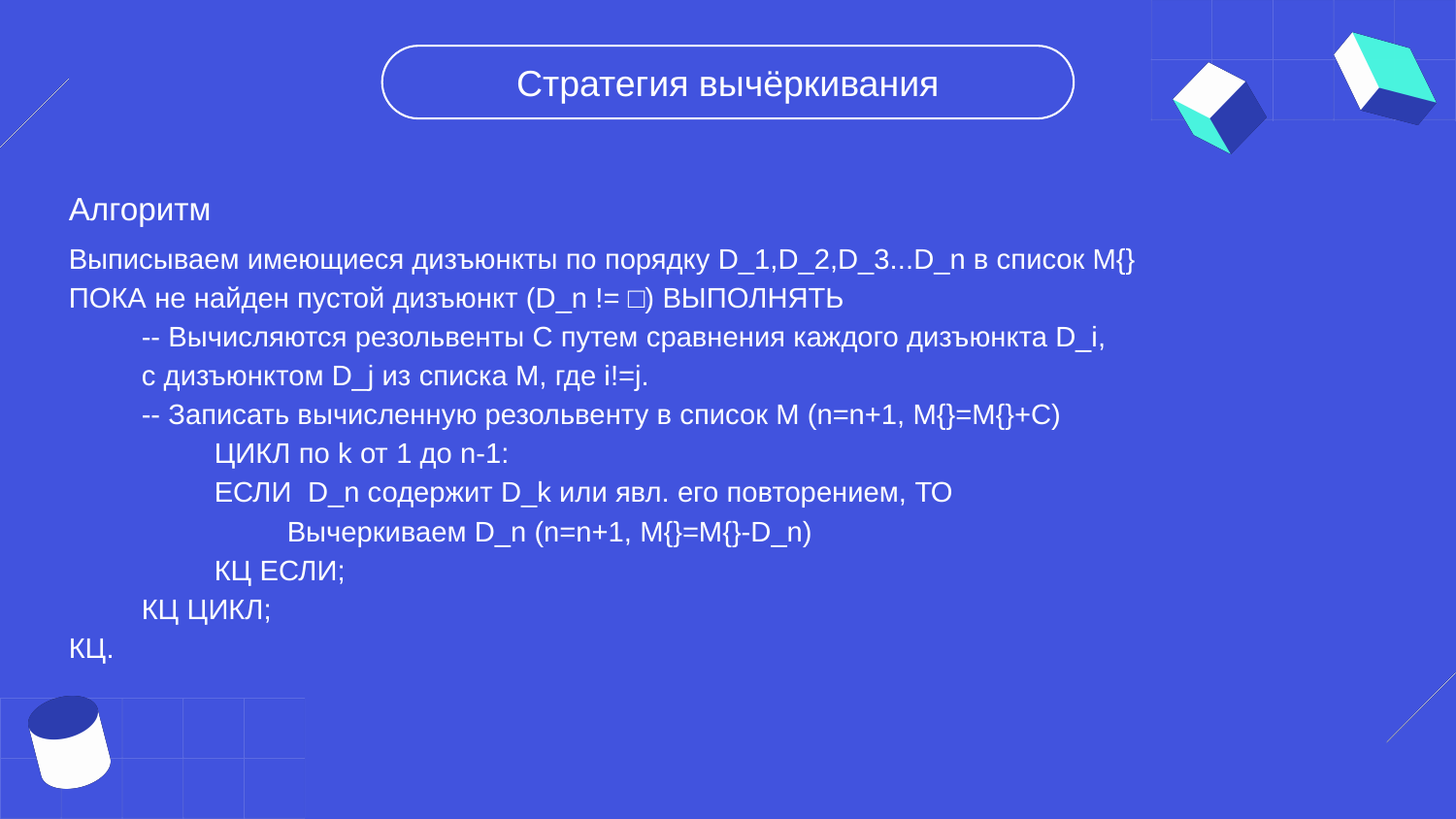

Стратегия вычёркивания
Алгоритм
Выписываем имеющиеся дизъюнкты по порядку D_1,D_2,D_3...D_n в список M{}
ПОКА не найден пустой дизъюнкт (D_n != □) ВЫПОЛНЯТЬ
-- Вычисляются резольвенты C путем сравнения каждого дизъюнкта D_i,
с дизъюнктом D_j из списка M, где i!=j.
-- Записать вычисленную резольвенту в список M (n=n+1, M{}=M{}+C)
	ЦИКЛ по k от 1 до n-1:
ЕСЛИ  D_n содержит D_k или явл. его повторением, ТО
	Вычеркиваем D_n (n=n+1, M{}=M{}-D_n)
КЦ ЕСЛИ;
КЦ ЦИКЛ;
КЦ.